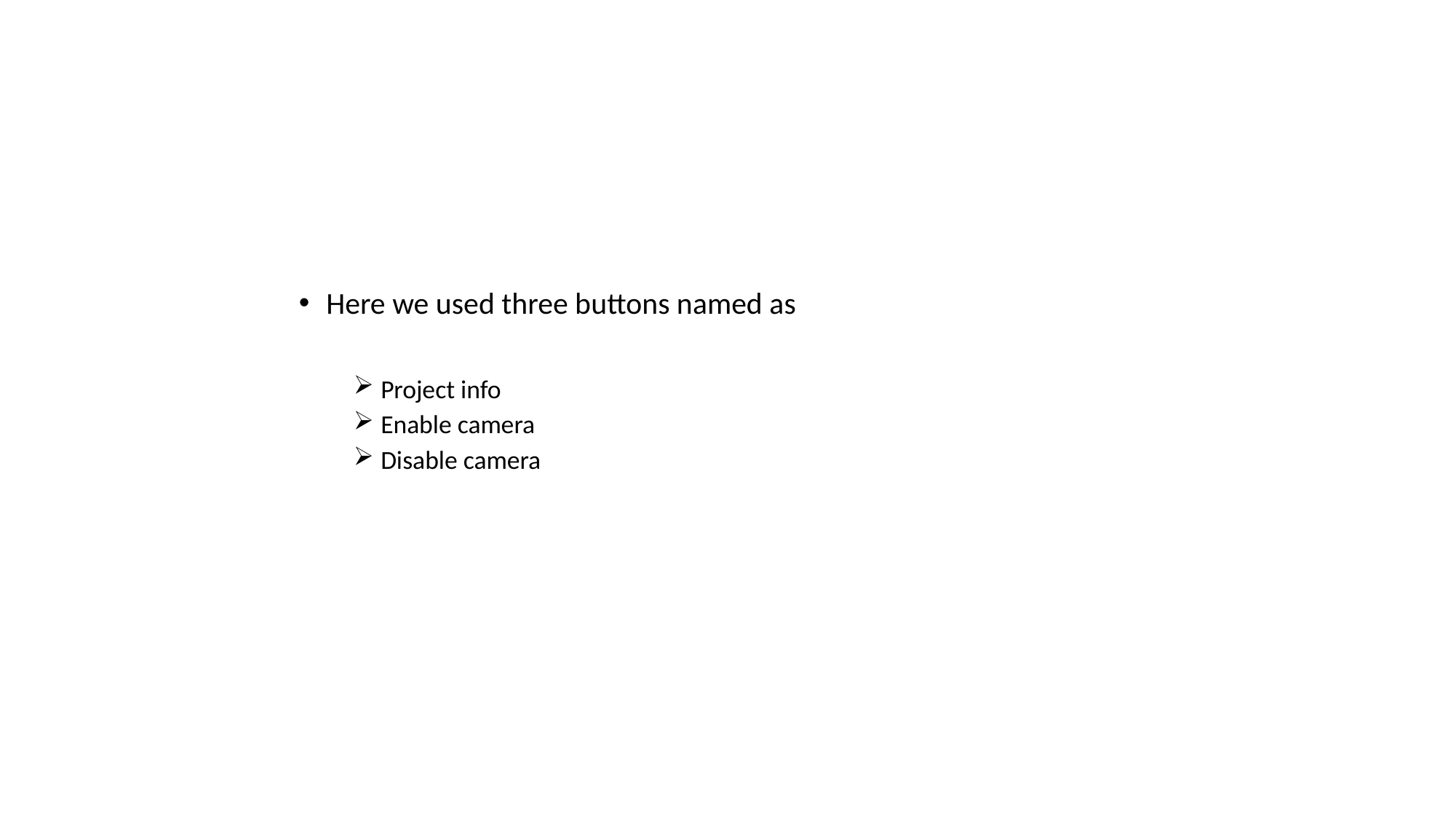

#

Here we used three buttons named as

Project info
Enable camera
Disable camera